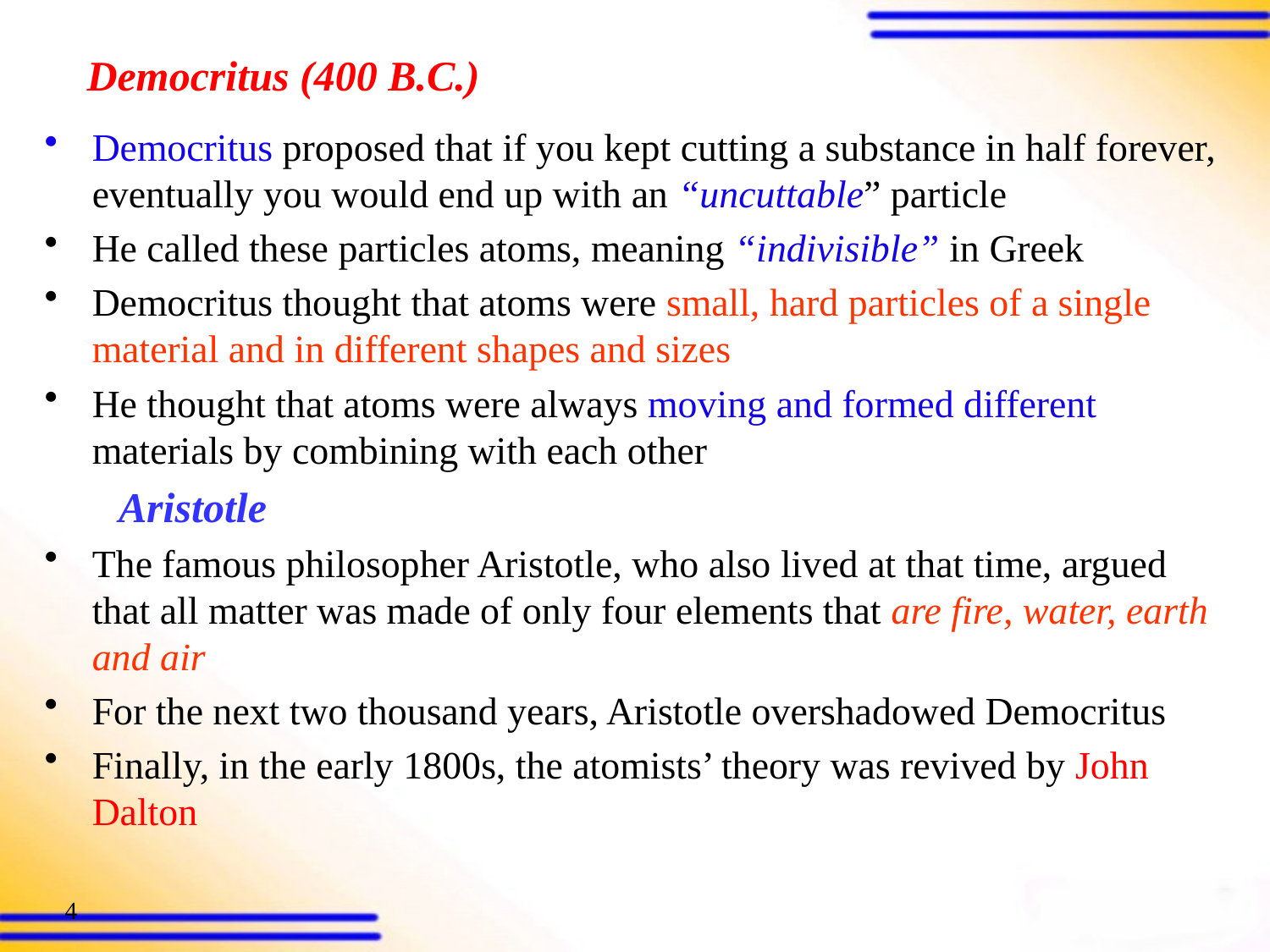

# Democritus (400 B.C.)
Democritus proposed that if you kept cutting a substance in half forever, eventually you would end up with an “uncuttable” particle
He called these particles atoms, meaning “indivisible” in Greek
Democritus thought that atoms were small, hard particles of a single material and in different shapes and sizes
He thought that atoms were always moving and formed different materials by combining with each other
       Aristotle
The famous philosopher Aristotle, who also lived at that time, argued that all matter was made of only four elements that are fire, water, earth and air
For the next two thousand years, Aristotle overshadowed Democritus
Finally, in the early 1800s, the atomists’ theory was revived by John Dalton